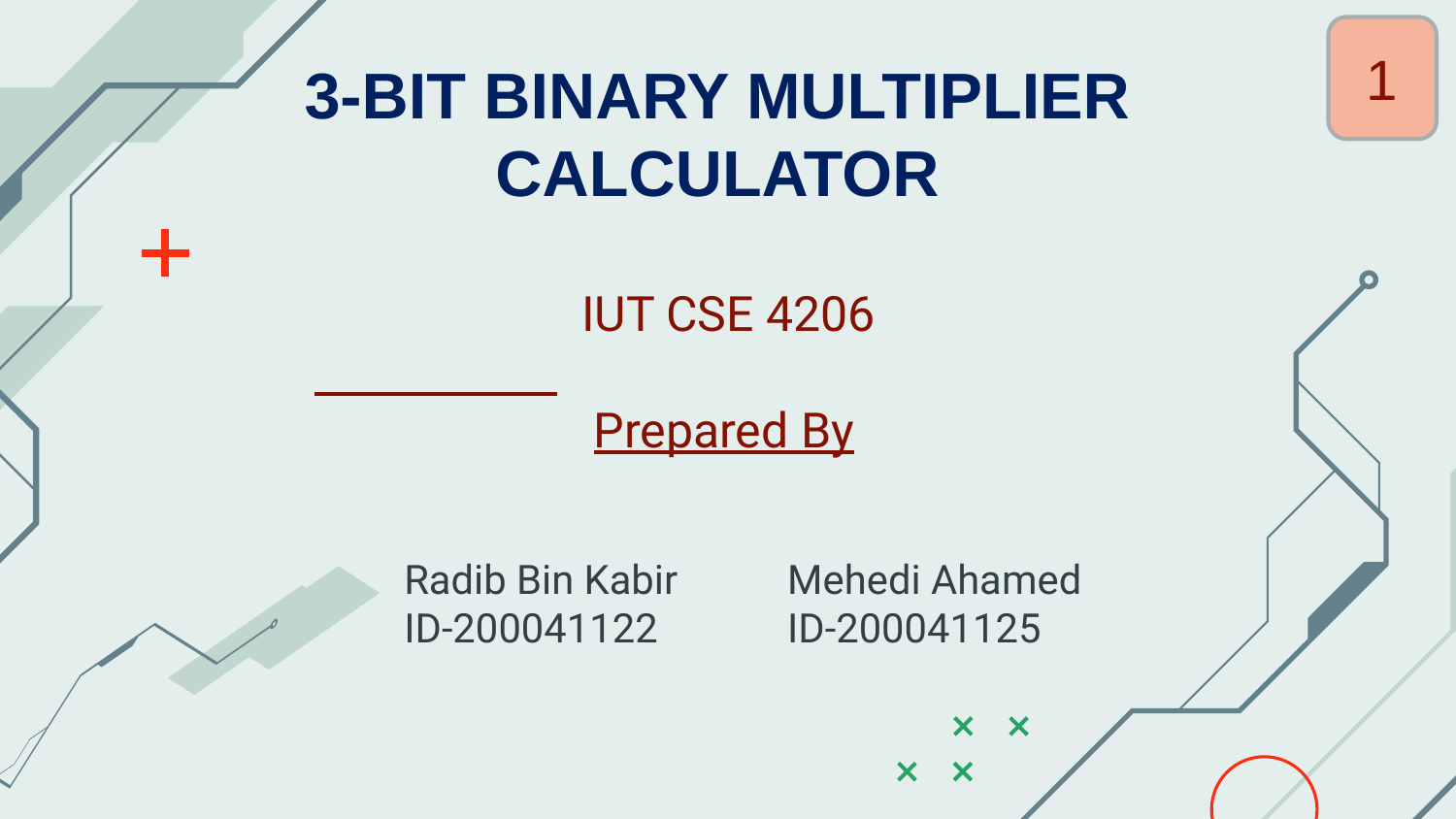

3-BIT BINARY MULTIPLIER CALCULATOR
1

                      IUT CSE 4206

                       Prepared By

         Radib Bin Kabir           Mehedi Ahamed
         ID-200041122             ID-200041125